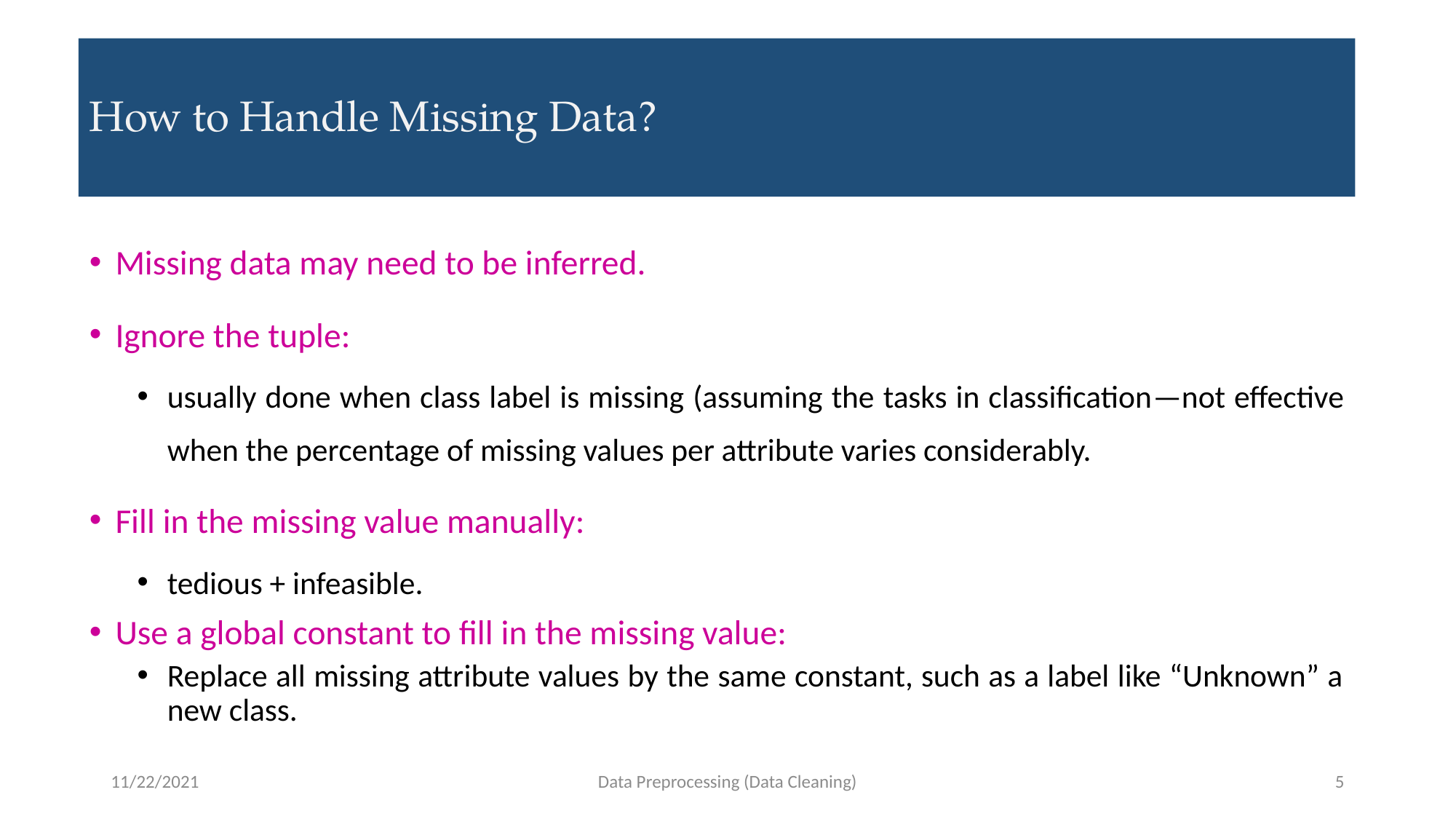

# How to Handle Missing Data?
Missing data may need to be inferred.
Ignore the tuple:
usually done when class label is missing (assuming the tasks in classification—not effective when the percentage of missing values per attribute varies considerably.
Fill in the missing value manually:
tedious + infeasible.
Use a global constant to fill in the missing value:
Replace all missing attribute values by the same constant, such as a label like “Unknown” a new class.
11/22/2021
Data Preprocessing (Data Cleaning)
5